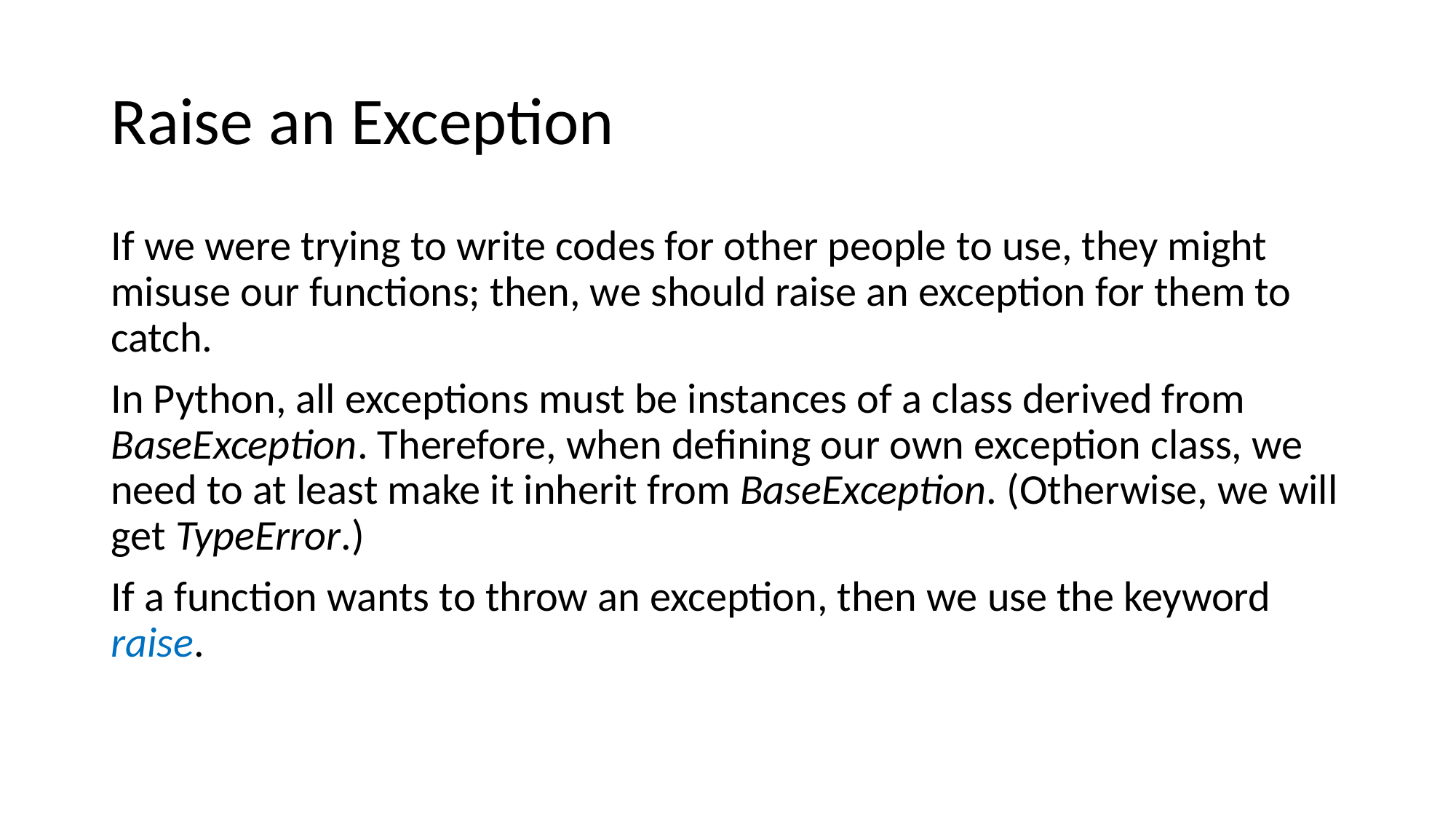

# Raise an Exception
If we were trying to write codes for other people to use, they might misuse our functions; then, we should raise an exception for them to catch.
In Python, all exceptions must be instances of a class derived from BaseException. Therefore, when defining our own exception class, we need to at least make it inherit from BaseException. (Otherwise, we will get TypeError.)
If a function wants to throw an exception, then we use the keyword raise.